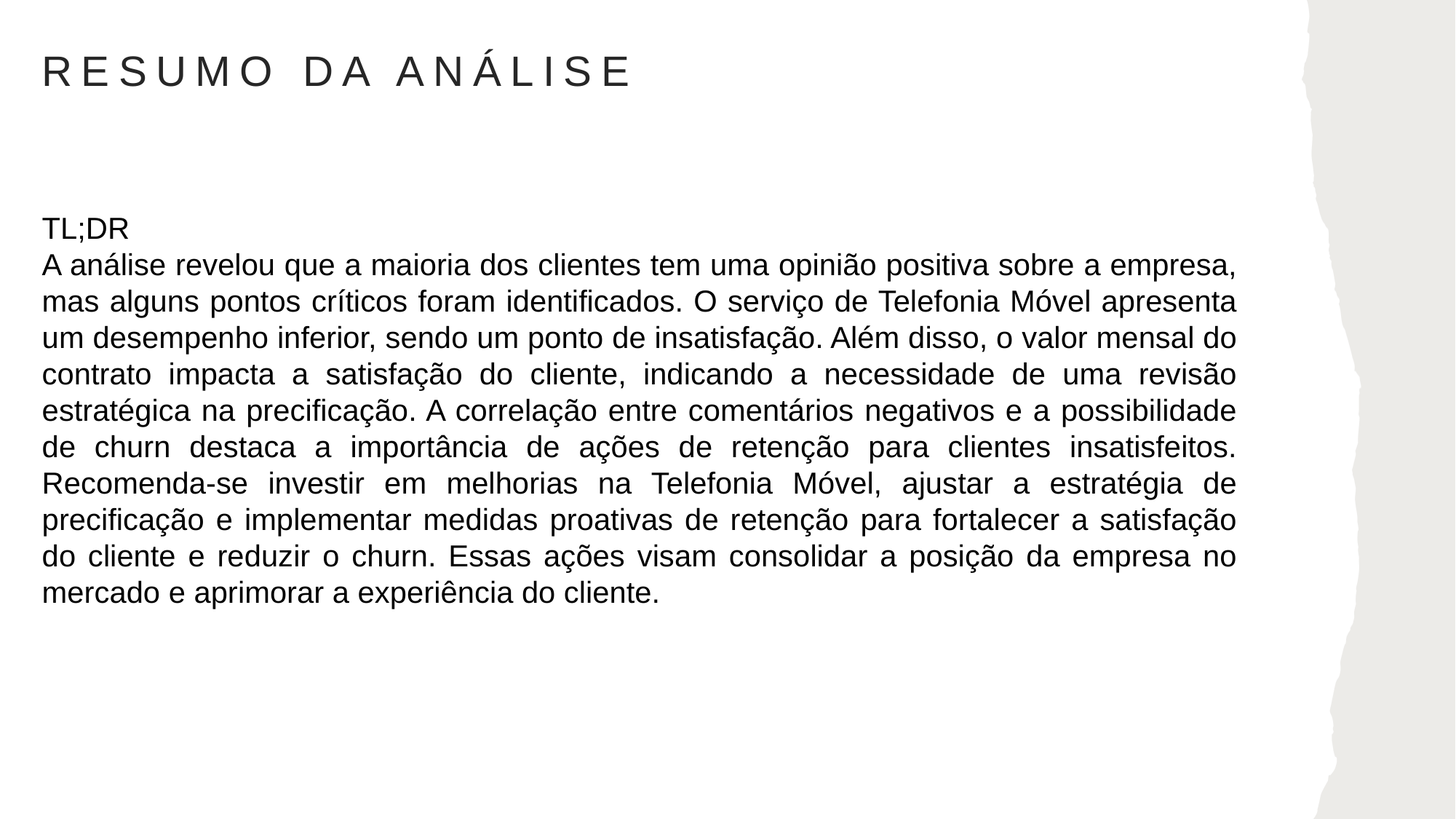

Resumo da análise
TL;DR
A análise revelou que a maioria dos clientes tem uma opinião positiva sobre a empresa, mas alguns pontos críticos foram identificados. O serviço de Telefonia Móvel apresenta um desempenho inferior, sendo um ponto de insatisfação. Além disso, o valor mensal do contrato impacta a satisfação do cliente, indicando a necessidade de uma revisão estratégica na precificação. A correlação entre comentários negativos e a possibilidade de churn destaca a importância de ações de retenção para clientes insatisfeitos. Recomenda-se investir em melhorias na Telefonia Móvel, ajustar a estratégia de precificação e implementar medidas proativas de retenção para fortalecer a satisfação do cliente e reduzir o churn. Essas ações visam consolidar a posição da empresa no mercado e aprimorar a experiência do cliente.